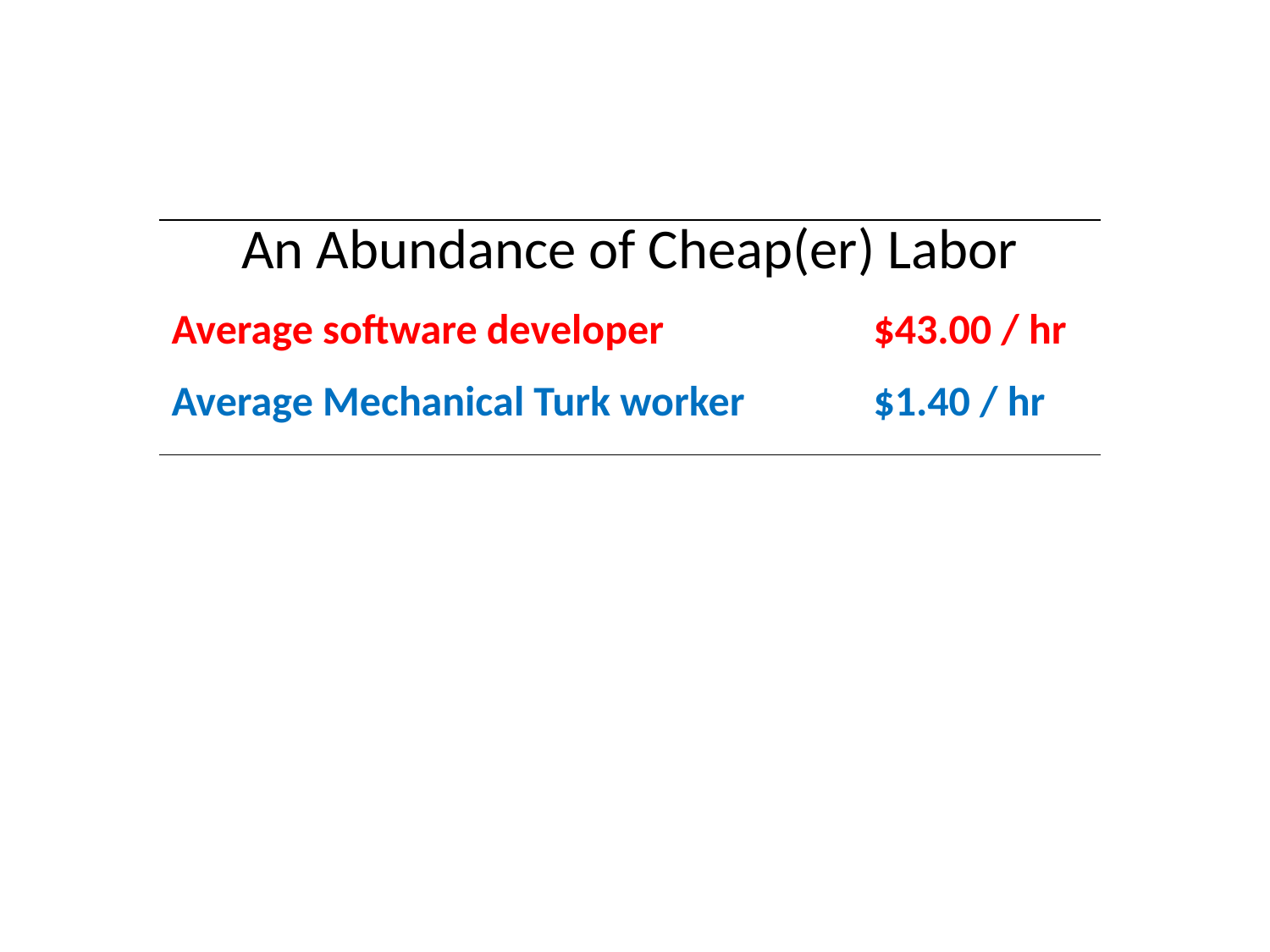

| An Abundance of Cheap(er) Labor |  |
| --- | --- |
| Average software developer | $43.00 / hr |
| Average Mechanical Turk worker | $1.40 / hr |